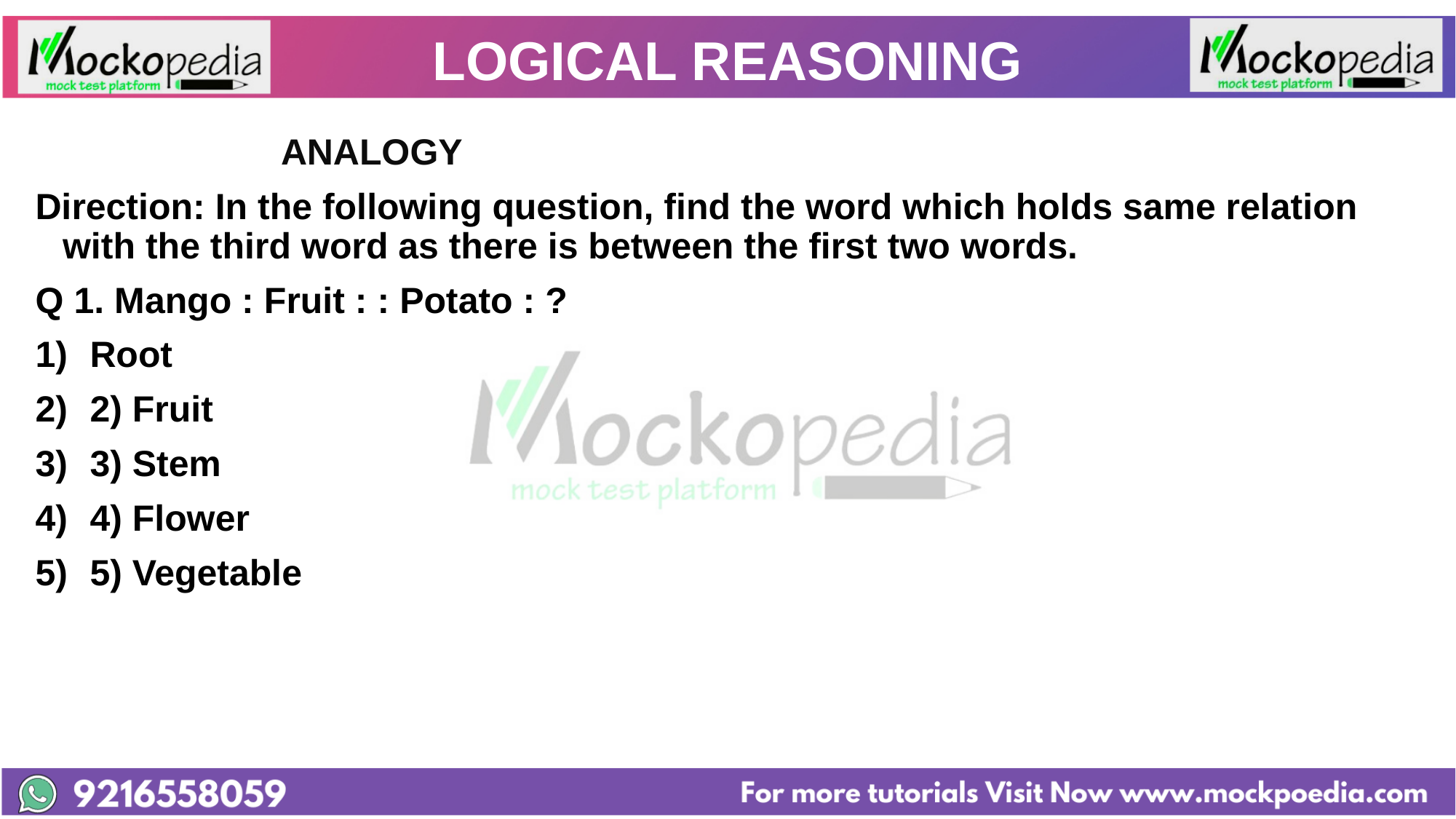

# LOGICAL REASONING
			ANALOGY
Direction: In the following question, find the word which holds same relation with the third word as there is between the first two words.
Q 1. Mango : Fruit : : Potato : ?
Root
2) Fruit
3) Stem
4) Flower
5) Vegetable